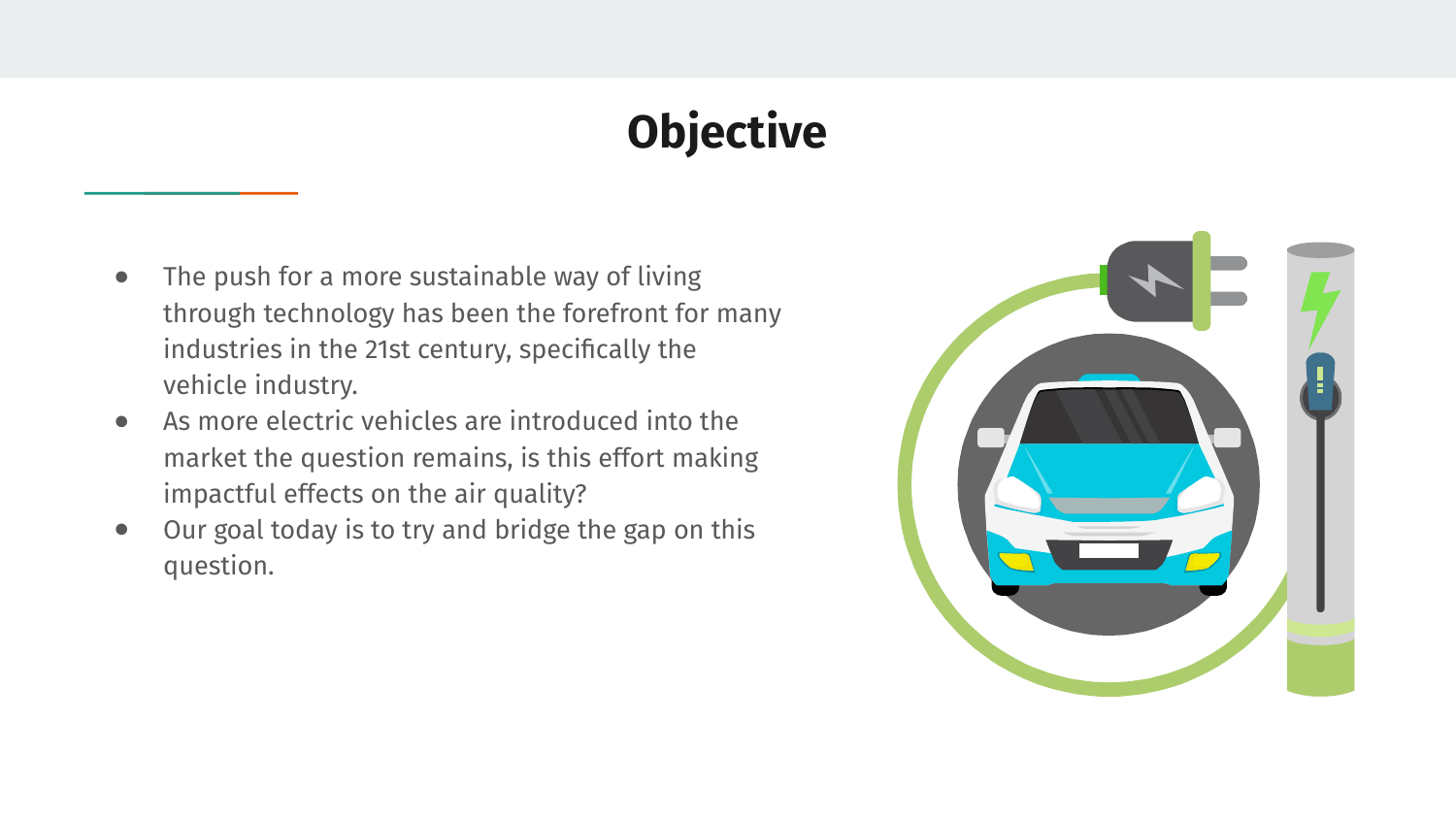

# Objective

The push for a more sustainable way of living through technology has been the forefront for many industries in the 21st century, specifically the vehicle industry.
As more electric vehicles are introduced into the market the question remains, is this effort making impactful effects on the air quality?
Our goal today is to try and bridge the gap on this question.